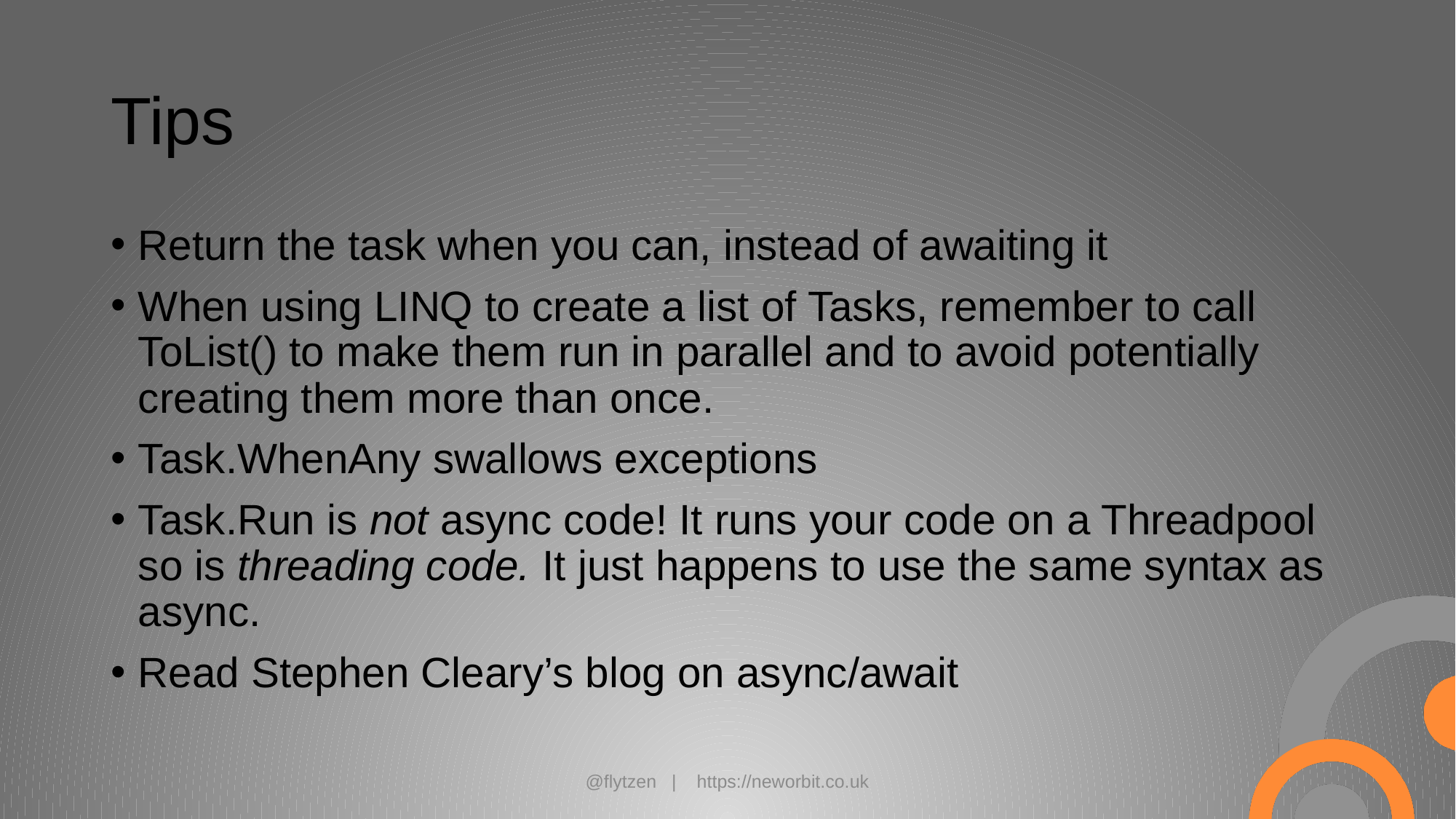

# Tips
Return the task when you can, instead of awaiting it
When using LINQ to create a list of Tasks, remember to call ToList() to make them run in parallel and to avoid potentially creating them more than once.
Task.WhenAny swallows exceptions
Task.Run is not async code! It runs your code on a Threadpool so is threading code. It just happens to use the same syntax as async.
Read Stephen Cleary’s blog on async/await

@flytzen   |    https://neworbit.co.uk